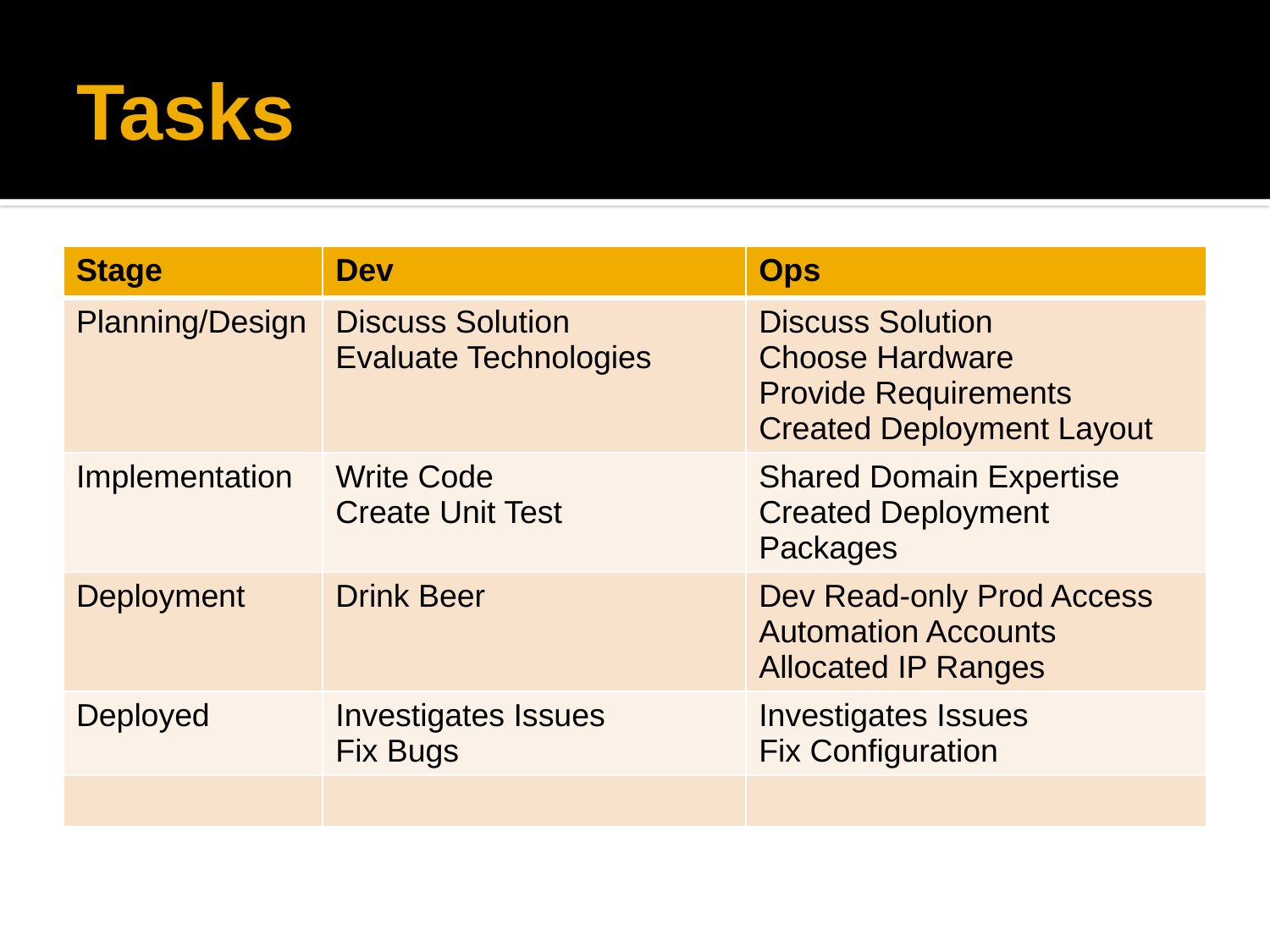

# Tasks
| Stage | Dev | Ops |
| --- | --- | --- |
| Planning/Design | Discuss Solution Evaluate Technologies | Discuss Solution Choose Hardware Provide Requirements Created Deployment Layout |
| Implementation | Write Code Create Unit Test | Shared Domain Expertise Created Deployment Packages |
| Deployment | Drink Beer | Dev Read-only Prod Access Automation Accounts Allocated IP Ranges |
| Deployed | Investigates Issues Fix Bugs | Investigates Issues Fix Configuration |
|  |  |  |